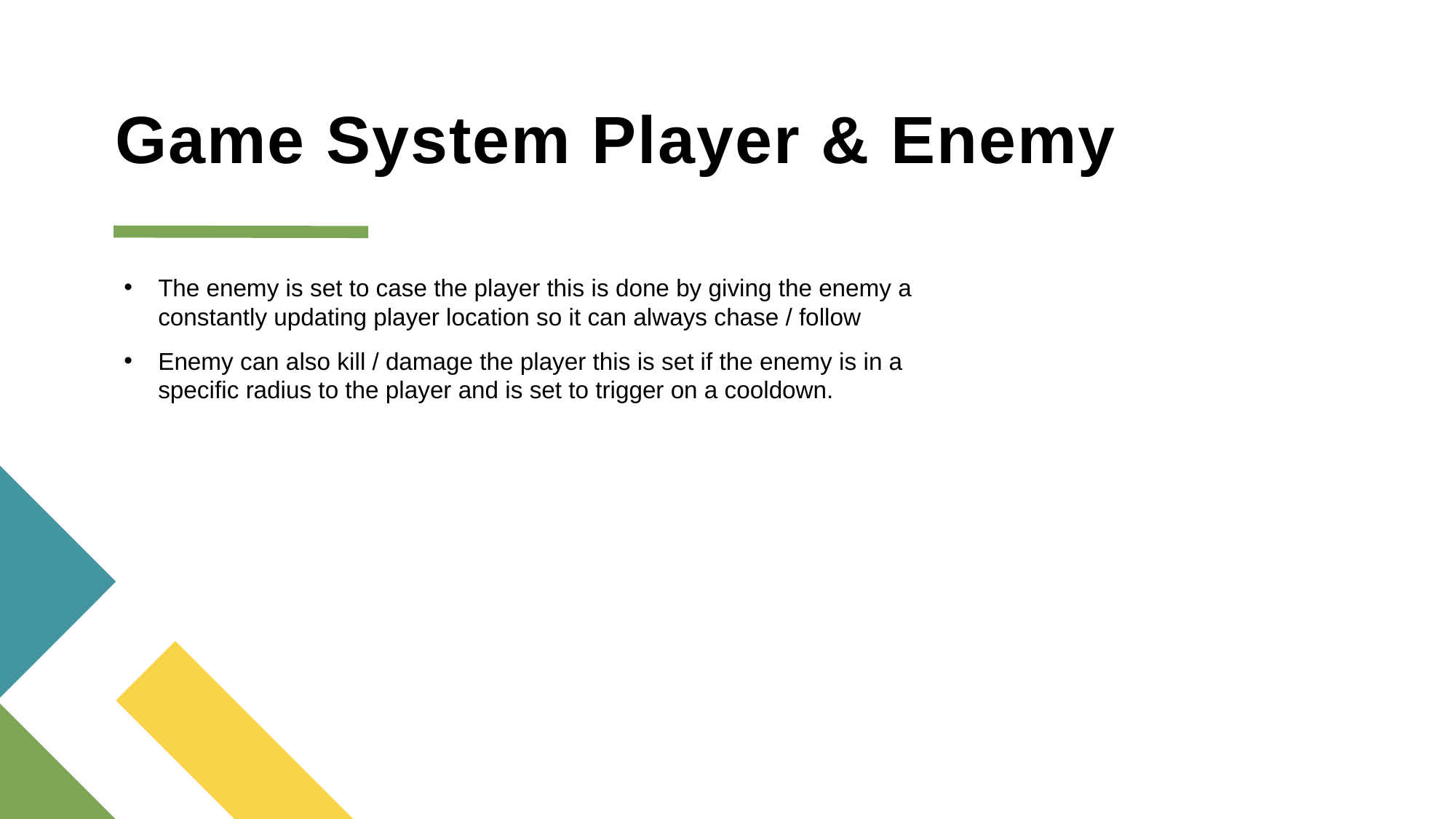

# Game System Player & Enemy
The enemy is set to case the player this is done by giving the enemy a constantly updating player location so it can always chase / follow
Enemy can also kill / damage the player this is set if the enemy is in a specific radius to the player and is set to trigger on a cooldown.